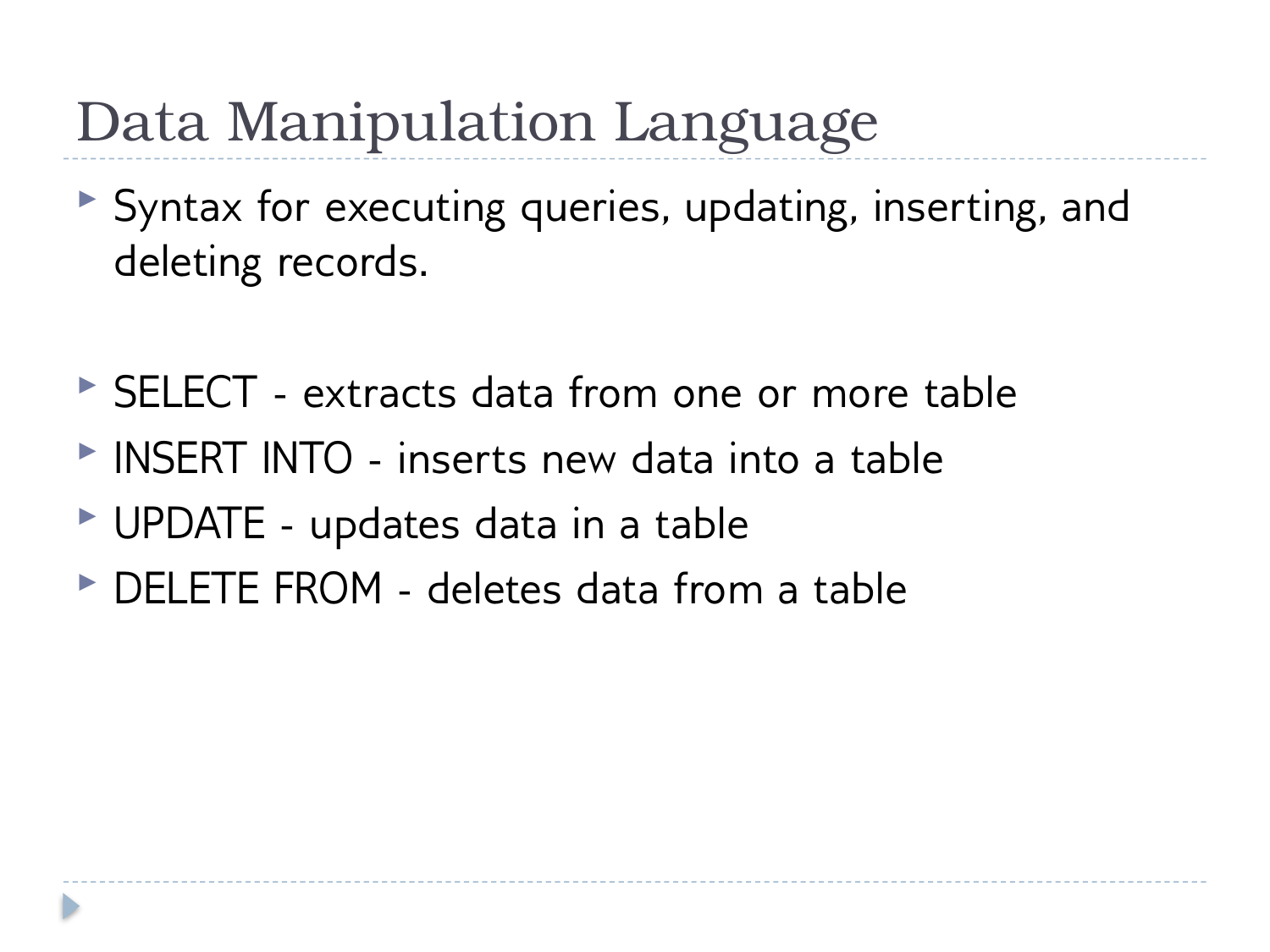

# Data Manipulation Language
Syntax for executing queries, updating, inserting, and deleting records.

SELECT - extracts data from one or more table
INSERT INTO - inserts new data into a table
UPDATE - updates data in a table
DELETE FROM - deletes data from a table